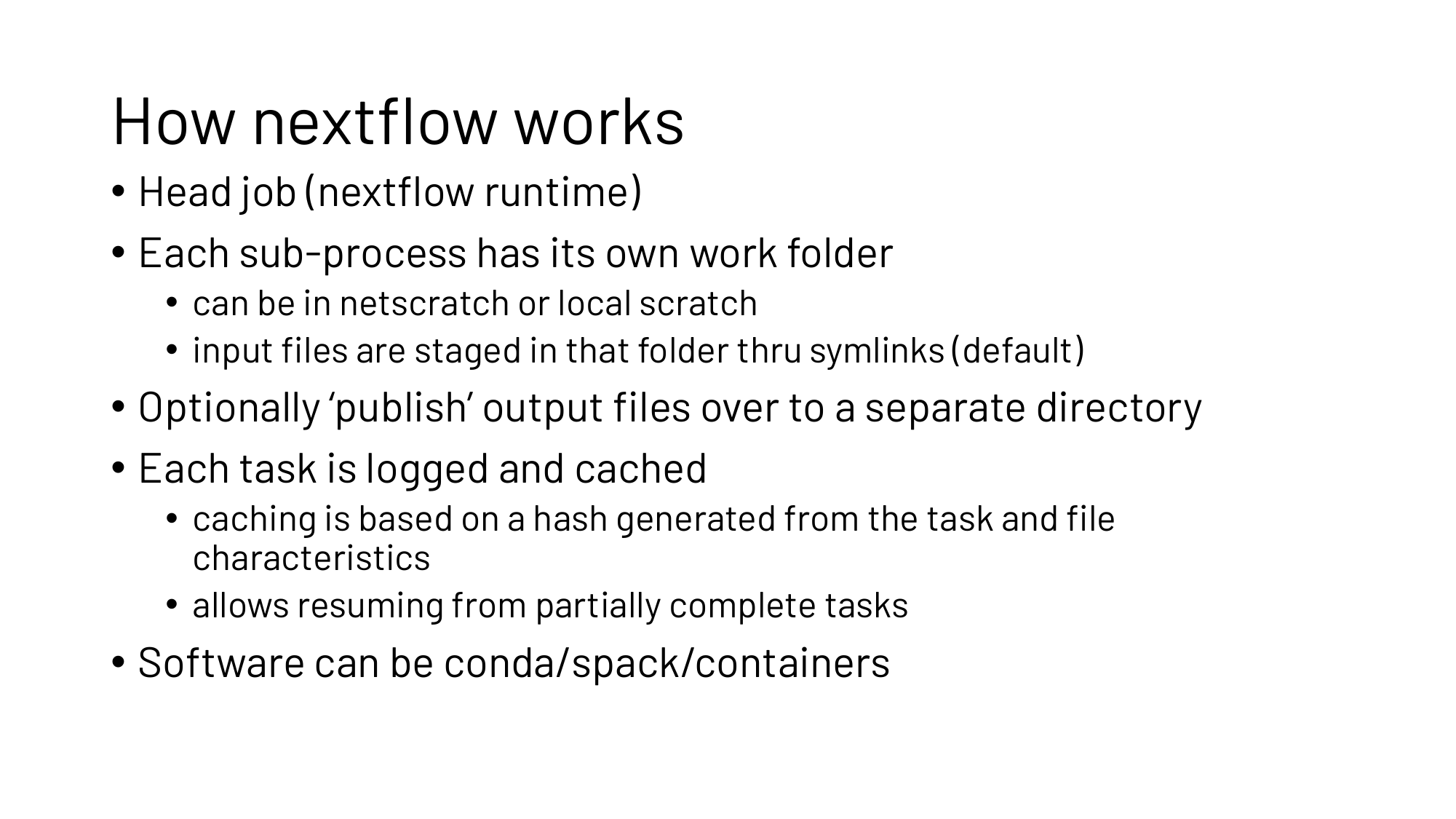

# How nextflow works
Head job (nextflow runtime)
Each sub-process has its own work folder
can be in netscratch or local scratch
input files are staged in that folder thru symlinks (default)
Optionally ‘publish’ output files over to a separate directory
Each task is logged and cached
caching is based on a hash generated from the task and file characteristics
allows resuming from partially complete tasks
Software can be conda/spack/containers